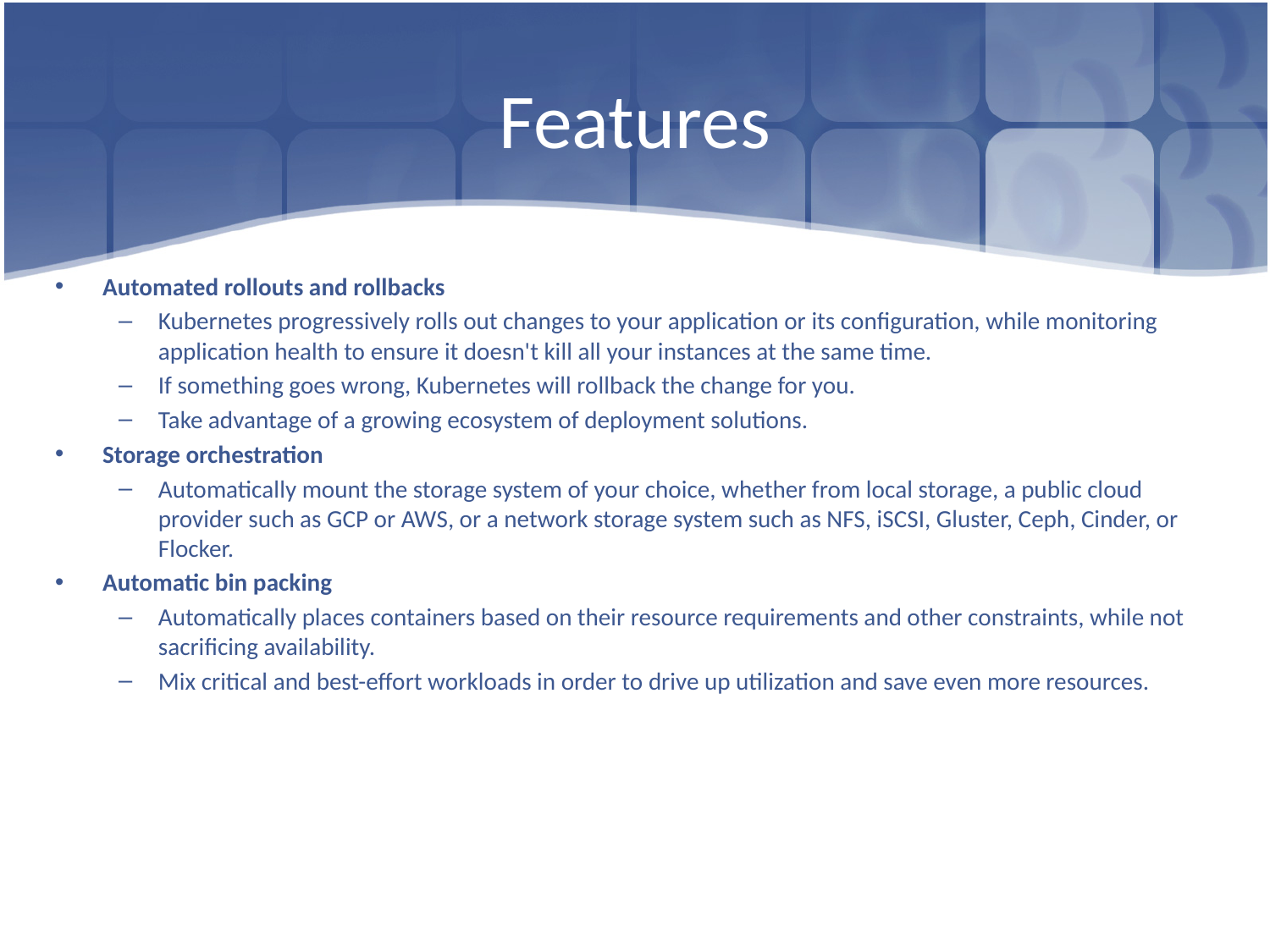

# Features
Automated rollouts and rollbacks
Kubernetes progressively rolls out changes to your application or its configuration, while monitoring application health to ensure it doesn't kill all your instances at the same time.
If something goes wrong, Kubernetes will rollback the change for you.
Take advantage of a growing ecosystem of deployment solutions.
Storage orchestration
Automatically mount the storage system of your choice, whether from local storage, a public cloud provider such as GCP or AWS, or a network storage system such as NFS, iSCSI, Gluster, Ceph, Cinder, or Flocker.
Automatic bin packing
Automatically places containers based on their resource requirements and other constraints, while not sacrificing availability.
Mix critical and best-effort workloads in order to drive up utilization and save even more resources.